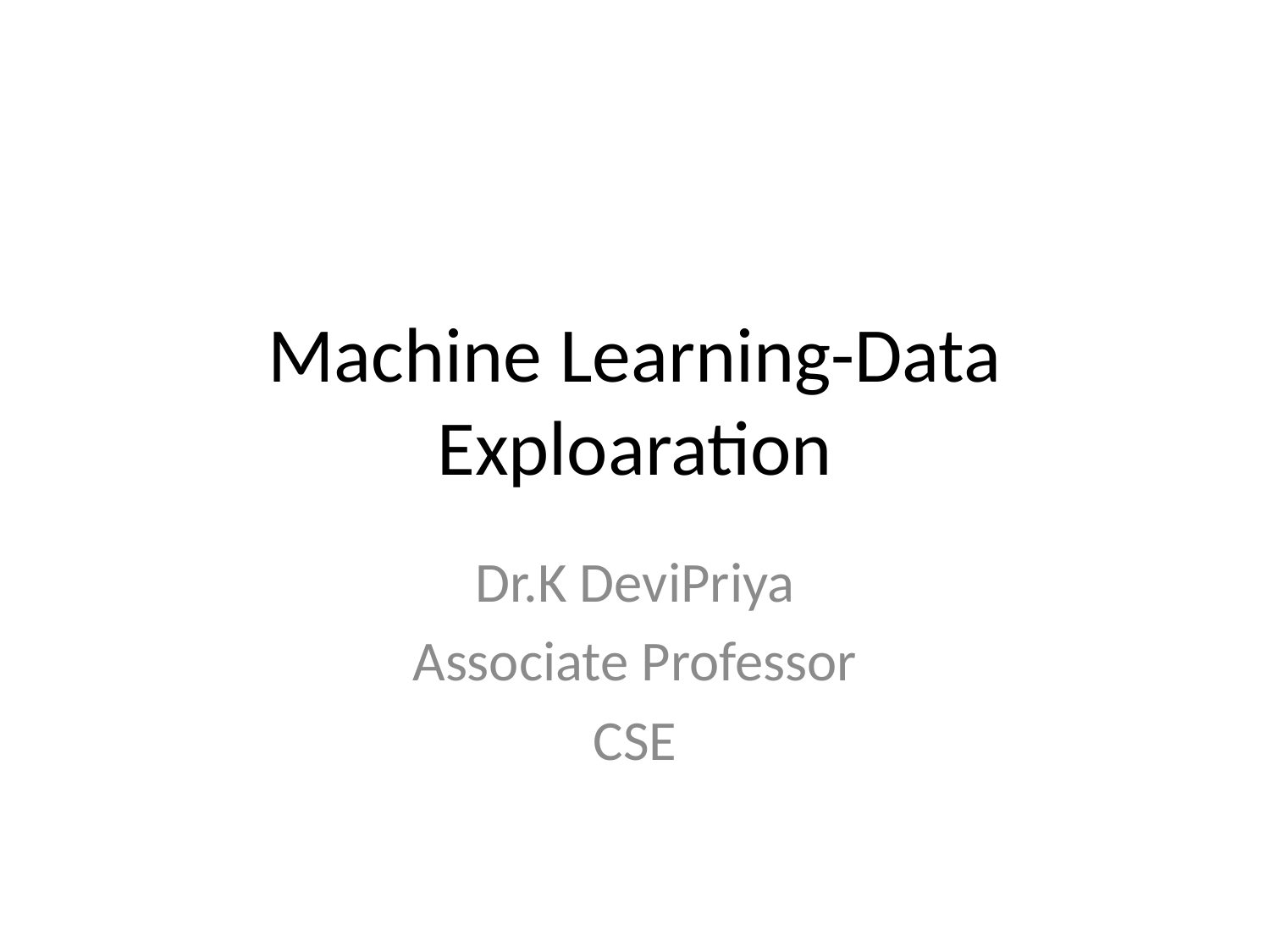

# Machine Learning-Data Exploaration
Dr.K DeviPriya
Associate Professor
CSE